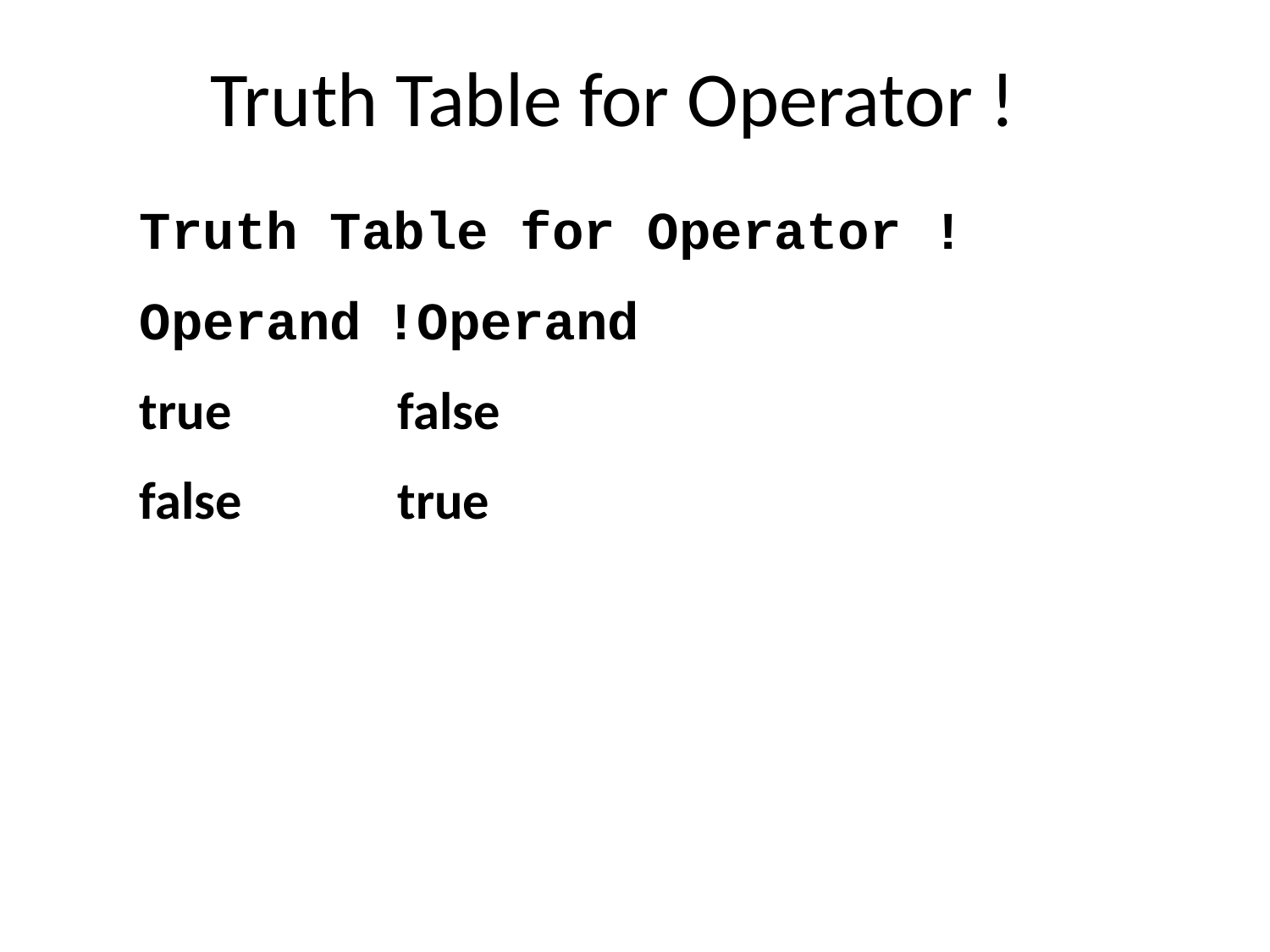

# Truth Table for Operator !
Truth Table for Operator !
Operand	!Operand
true	 false
false	 true